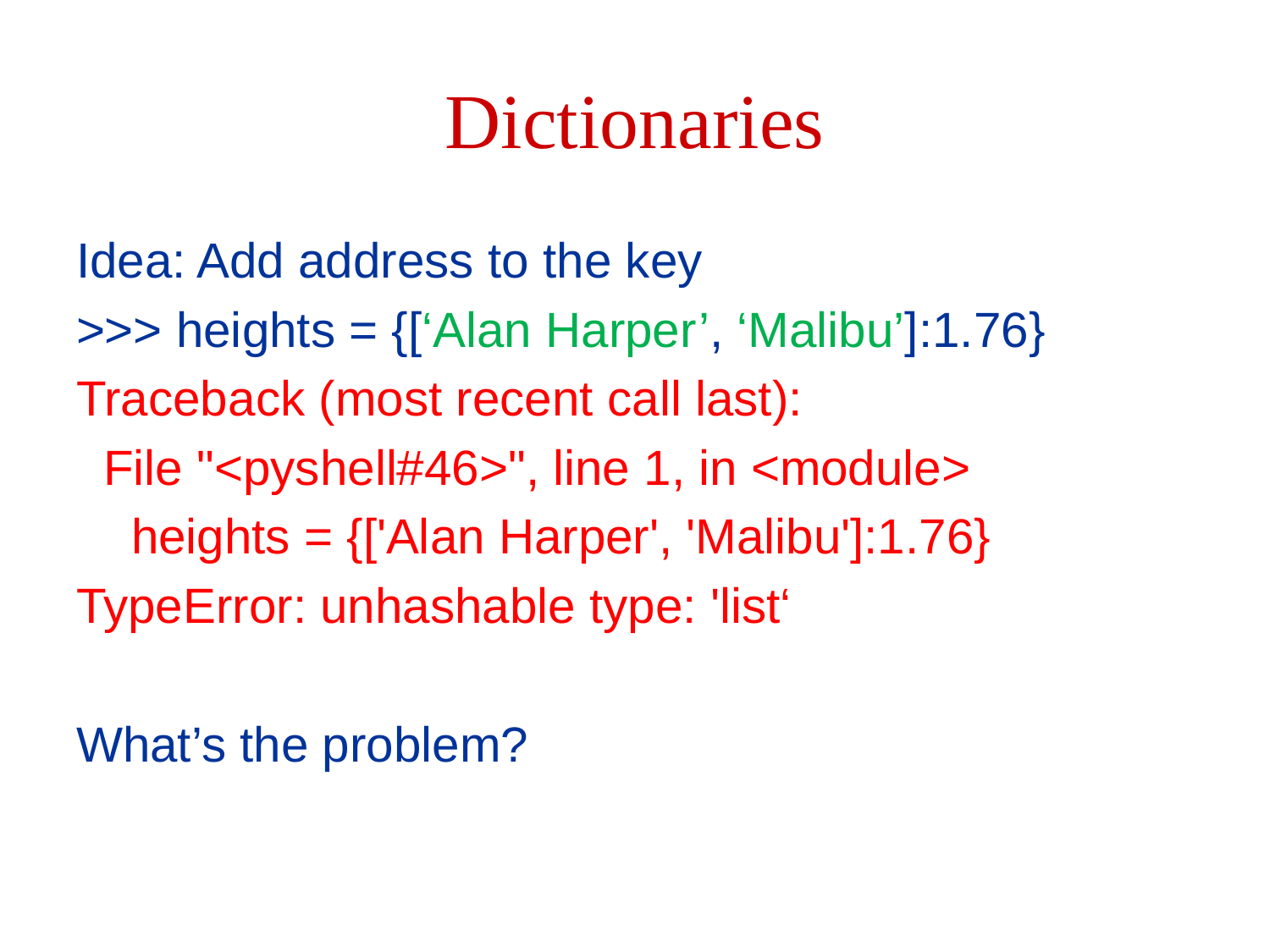

# Dictionaries
Idea: Add address to the key
>>> heights = {[‘Alan Harper’, ‘Malibu’]:1.76}
Traceback (most recent call last):
  File "<pyshell#46>", line 1, in <module>
    heights = {['Alan Harper', 'Malibu']:1.76}
TypeError: unhashable type: 'list‘

What’s the problem?